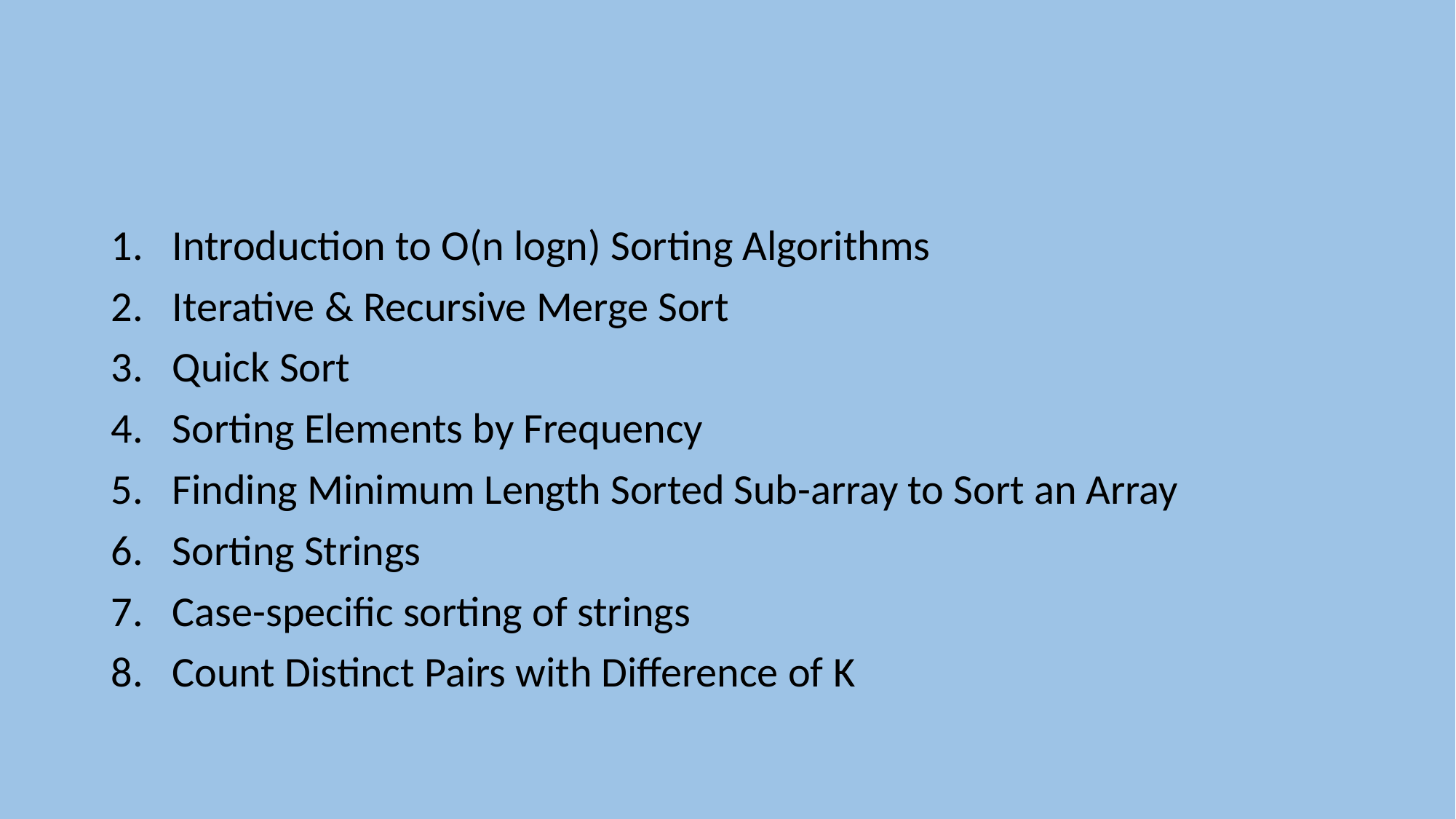

#
Introduction to O(n logn) Sorting Algorithms
Iterative & Recursive Merge Sort
Quick Sort
Sorting Elements by Frequency
Finding Minimum Length Sorted Sub-array to Sort an Array
Sorting Strings
Case-specific sorting of strings
Count Distinct Pairs with Difference of K